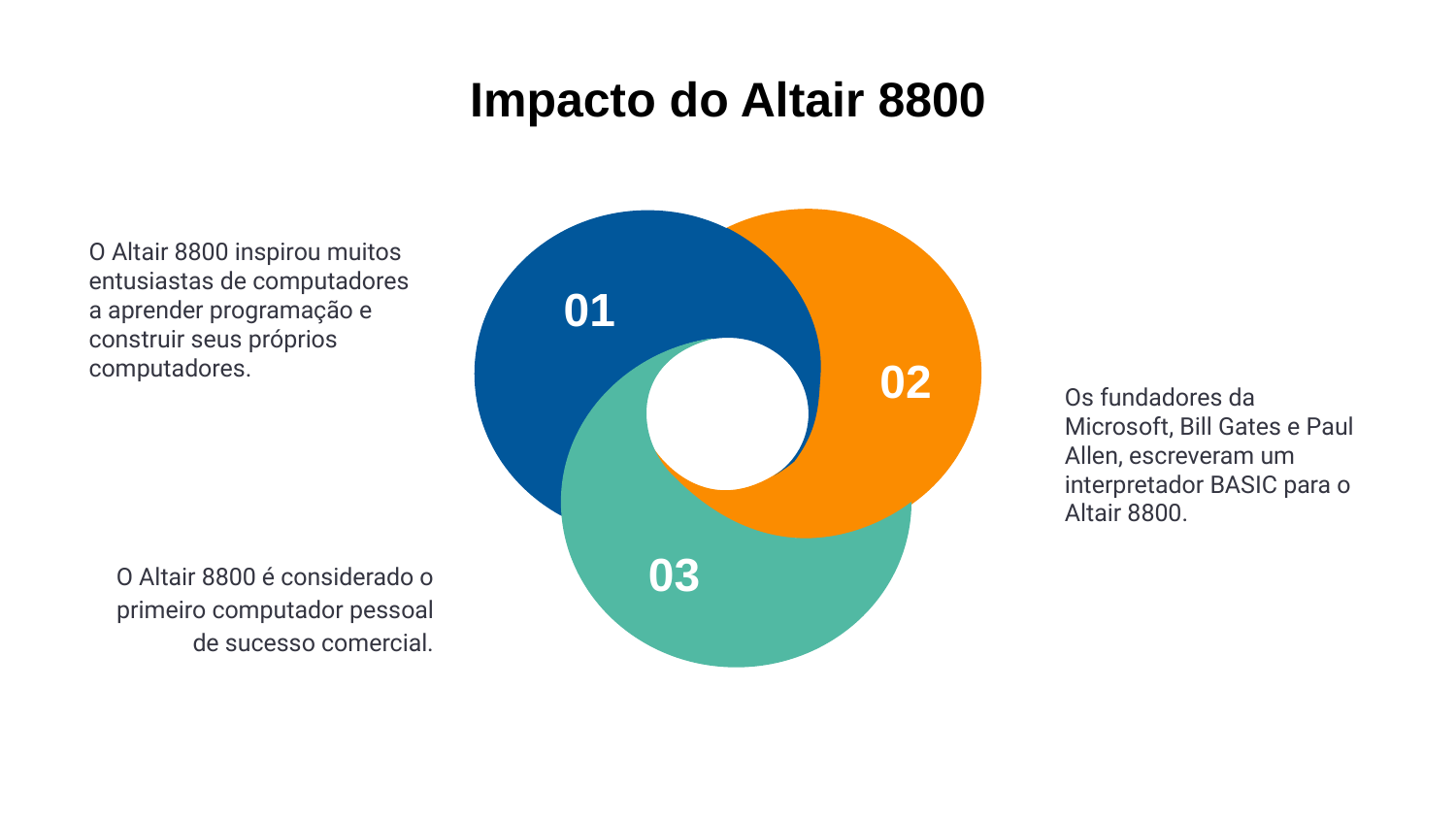

# Impacto do Altair 8800
O Altair 8800 inspirou muitos entusiastas de computadores a aprender programação e construir seus próprios computadores.

Os fundadores da Microsoft, Bill Gates e Paul Allen, escreveram um interpretador BASIC para o Altair 8800.

O Altair 8800 é considerado o primeiro computador pessoal de sucesso comercial.